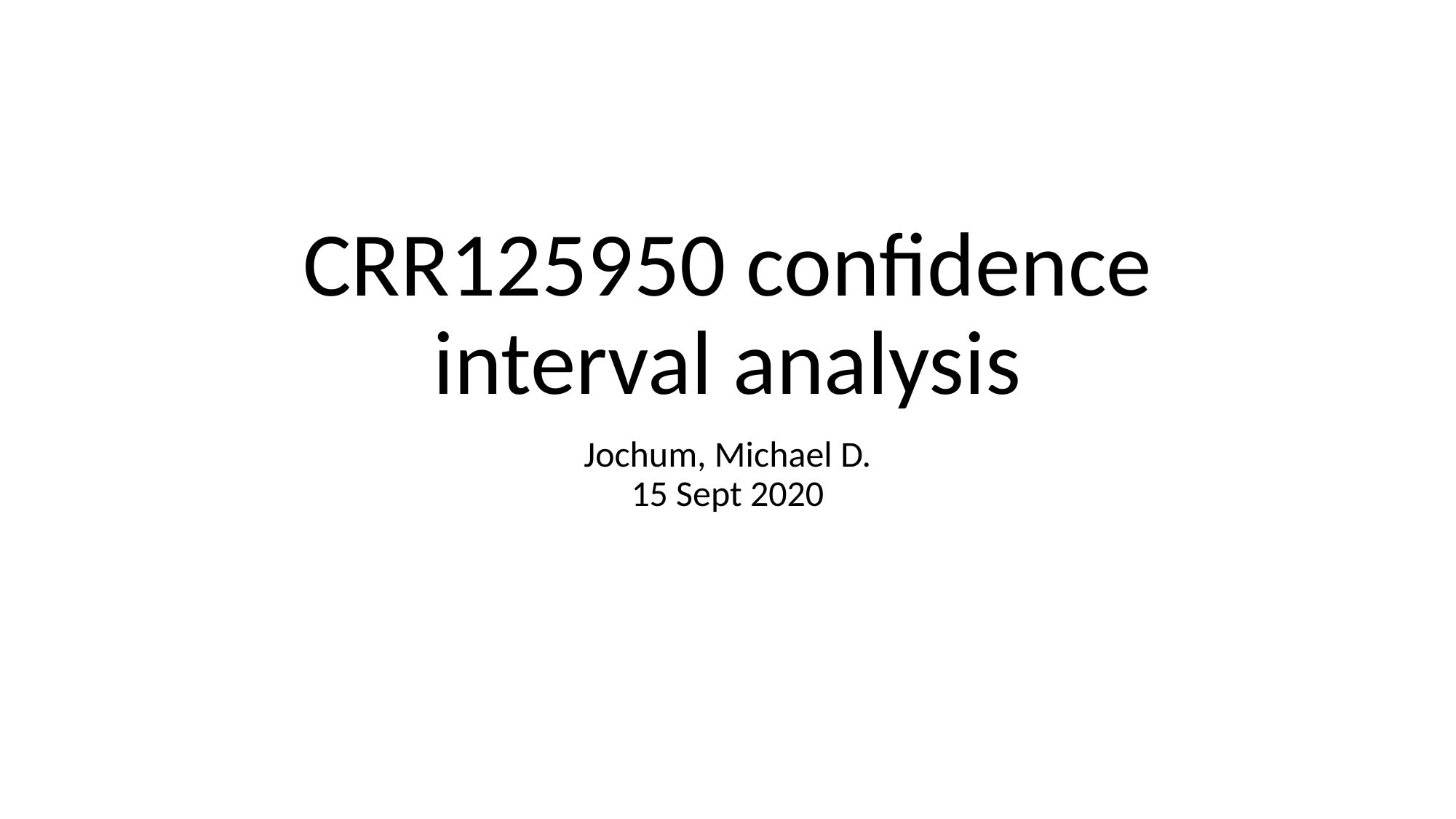

# CRR125950 confidence interval analysis
CRR125950
Jochum, Michael D.
15 Sept 2020